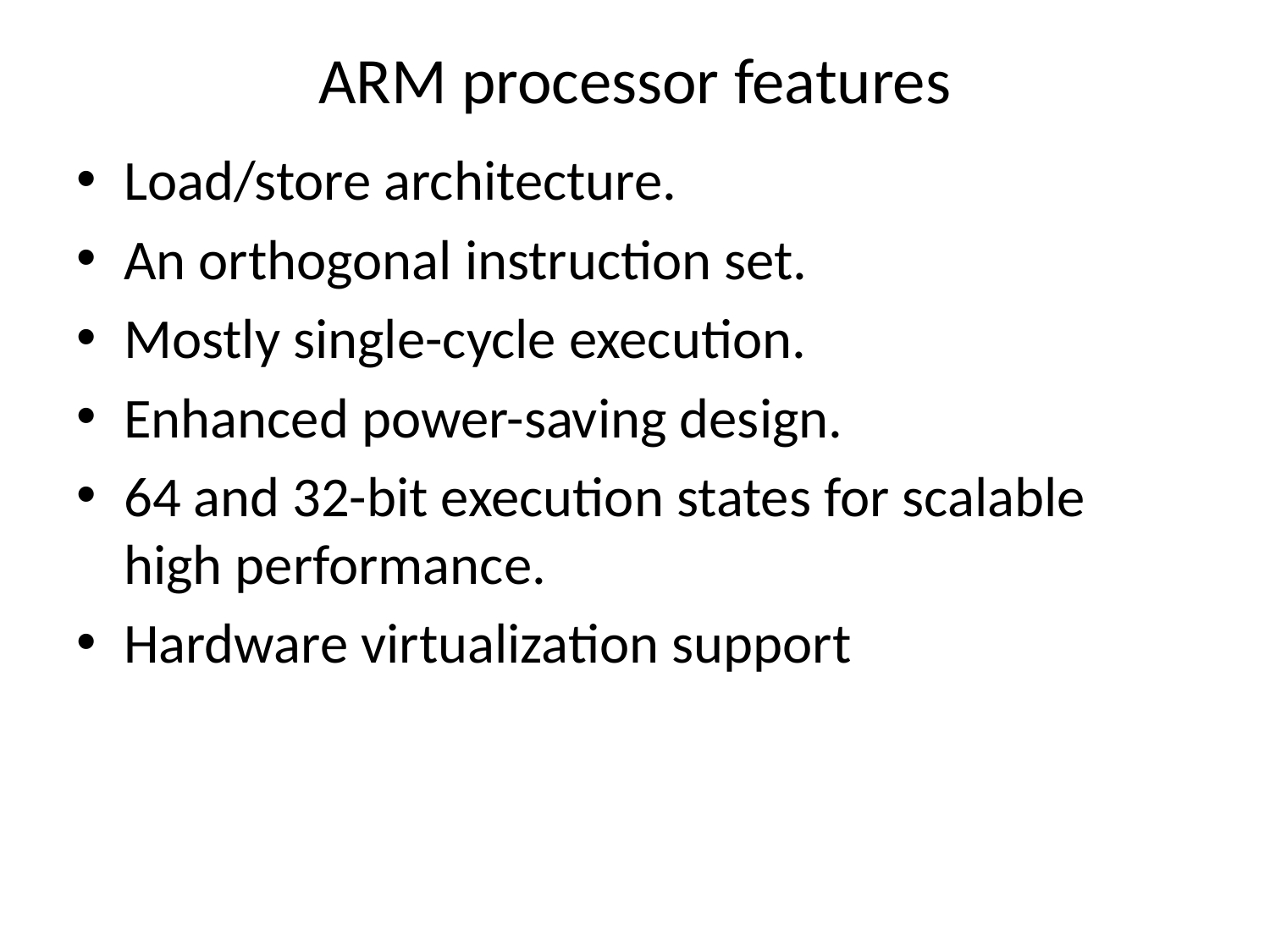

# ARM processor features
Load/store architecture.
An orthogonal instruction set.
Mostly single-cycle execution.
Enhanced power-saving design.
64 and 32-bit execution states for scalable high performance.
Hardware virtualization support